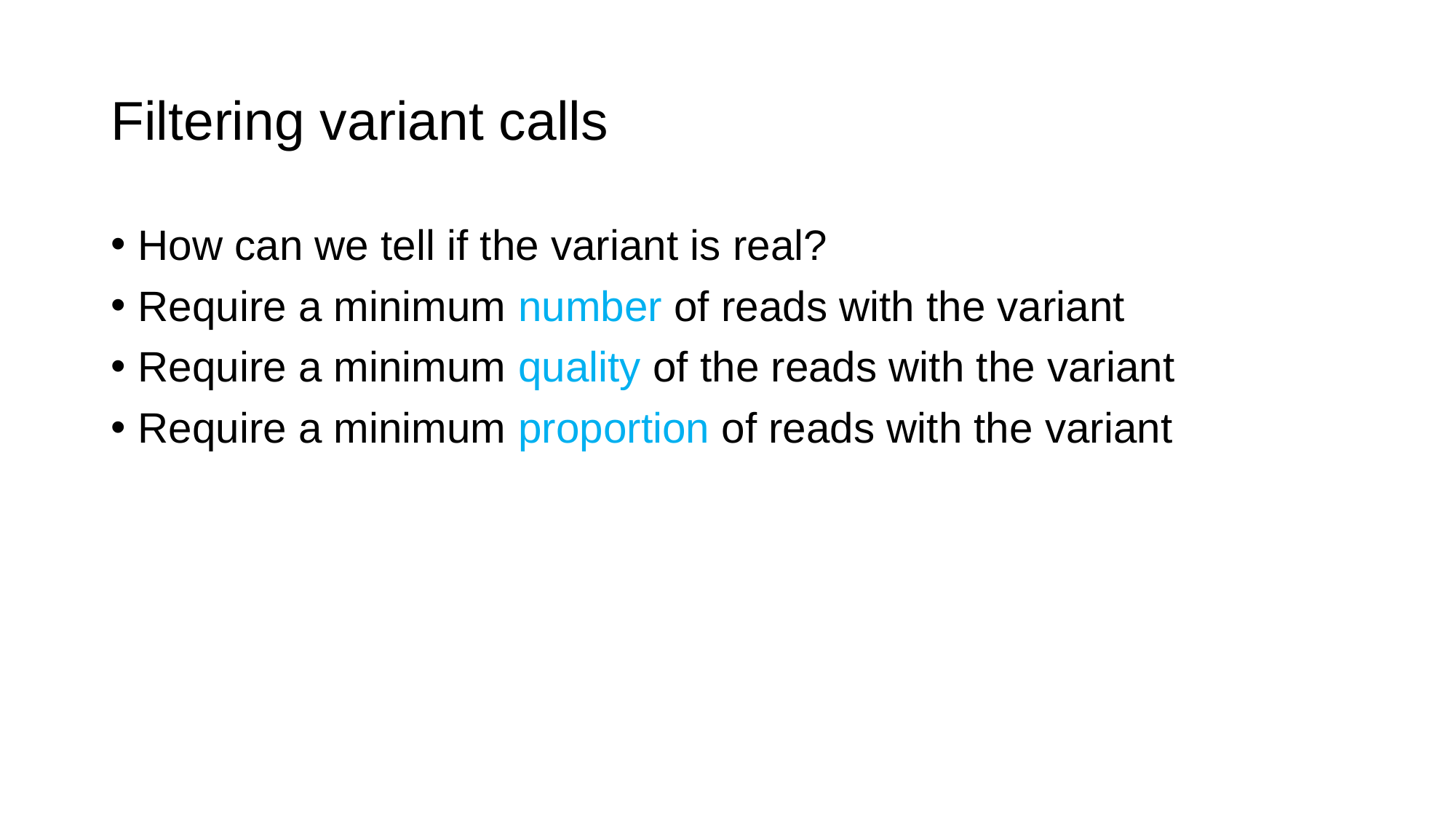

# Filtering variant calls
How can we tell if the variant is real?
Require a minimum number of reads with the variant
Require a minimum quality of the reads with the variant
Require a minimum proportion of reads with the variant